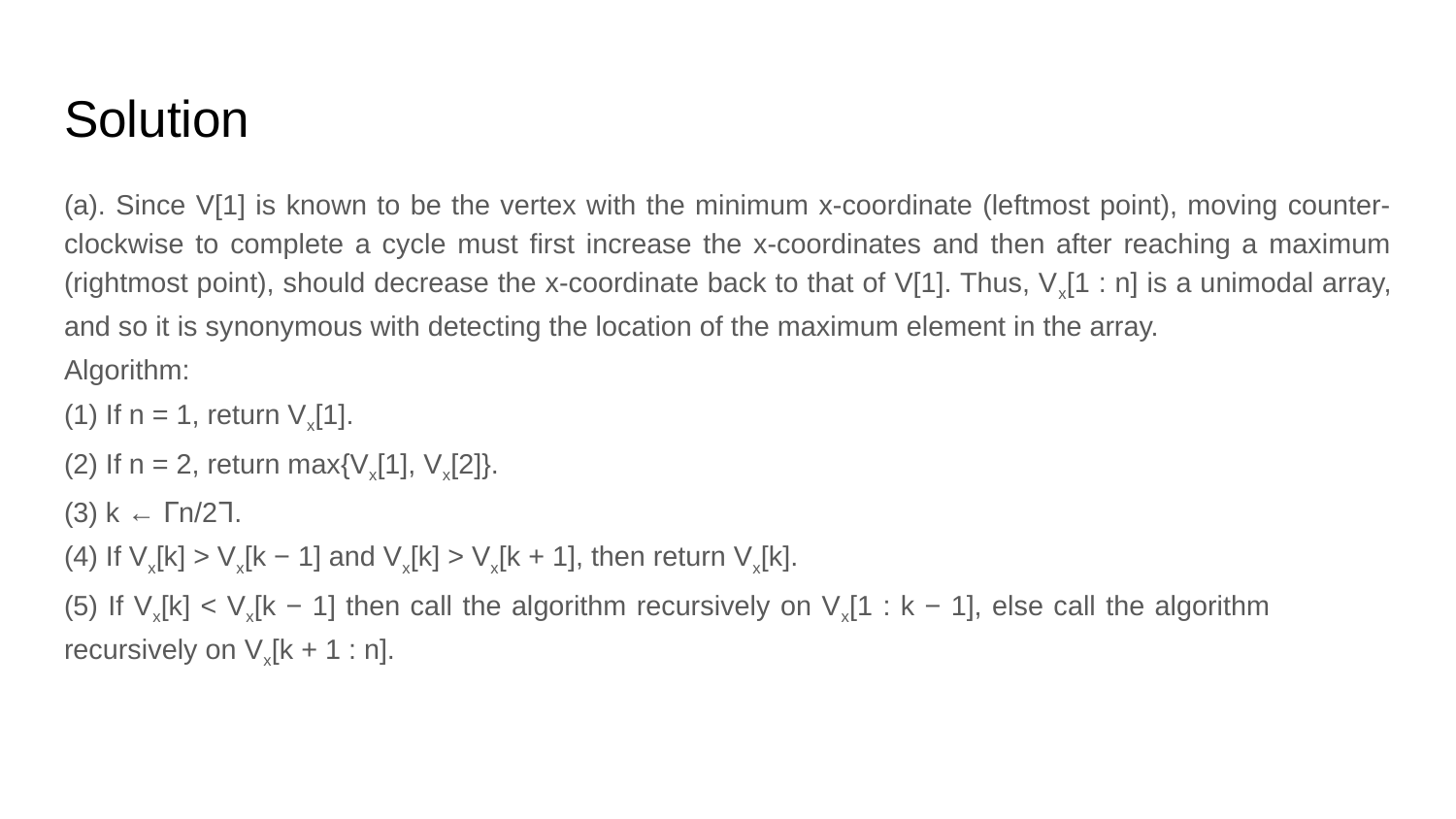

# Solution
(a). Since V[1] is known to be the vertex with the minimum x-coordinate (leftmost point), moving counter-clockwise to complete a cycle must first increase the x-coordinates and then after reaching a maximum (rightmost point), should decrease the x-coordinate back to that of V[1]. Thus, Vx[1 : n] is a unimodal array, and so it is synonymous with detecting the location of the maximum element in the array.
Algorithm:
(1) If n = 1, return Vx[1].
(2) If n = 2, return max{Vx[1], Vx[2]}.
(3) k ← ᒥn/2ᒣ.
(4) If Vx[k] > Vx[k − 1] and Vx[k] > Vx[k + 1], then return Vx[k].
(5) If Vx[k] < Vx[k − 1] then call the algorithm recursively on Vx[1 : k − 1], else call the algorithm             recursively on Vx[k + 1 : n].